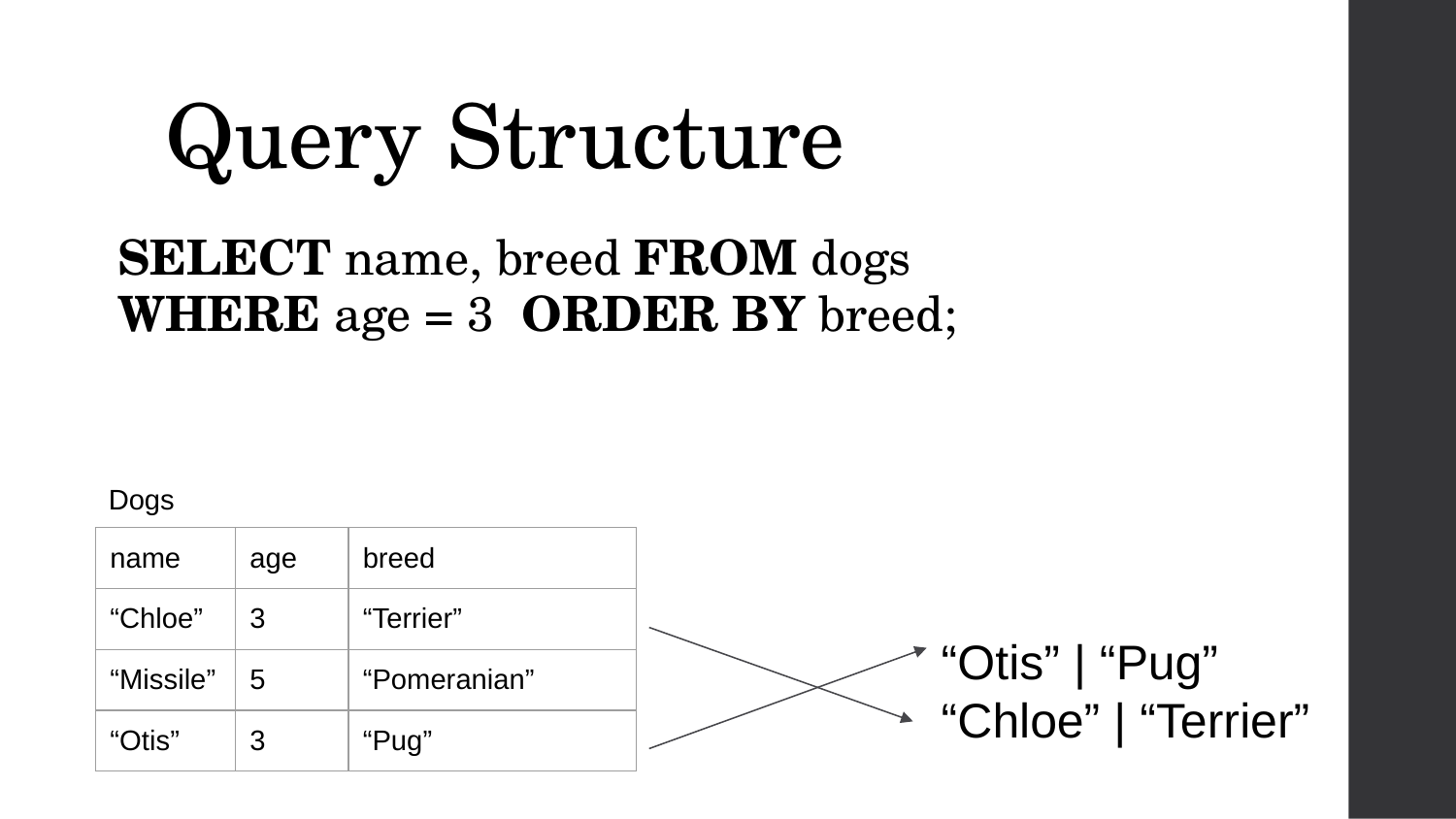

# Query Structure
SELECT name, breed FROM dogs       WHERE age = 3  ORDER BY breed;
Dogs
| name | age | breed |
| --- | --- | --- |
| “Chloe” | 3 | “Terrier” |
| “Missile” | 5 | “Pomeranian” |
| “Otis” | 3 | “Pug” |
“Otis” | “Pug”
“Chloe” | “Terrier”